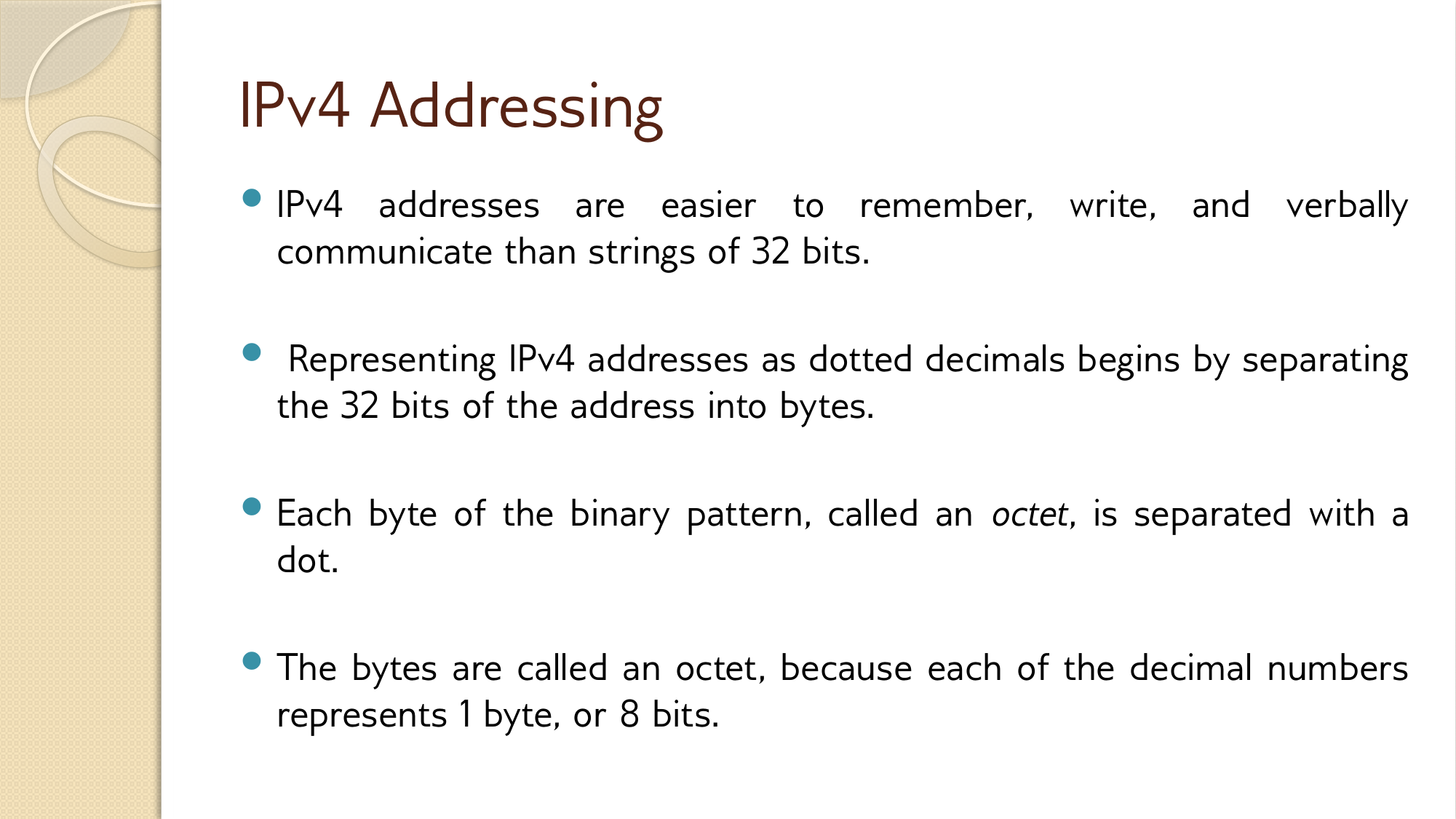

# IPv4 Addressing
IPv4 addresses are easier to remember, write, and verbally communicate than strings of 32 bits.

 Representing IPv4 addresses as dotted decimals begins by separating the 32 bits of the address into bytes.

Each byte of the binary pattern, called an octet, is separated with a dot.

The bytes are called an octet, because each of the decimal numbers represents 1 byte, or 8 bits.